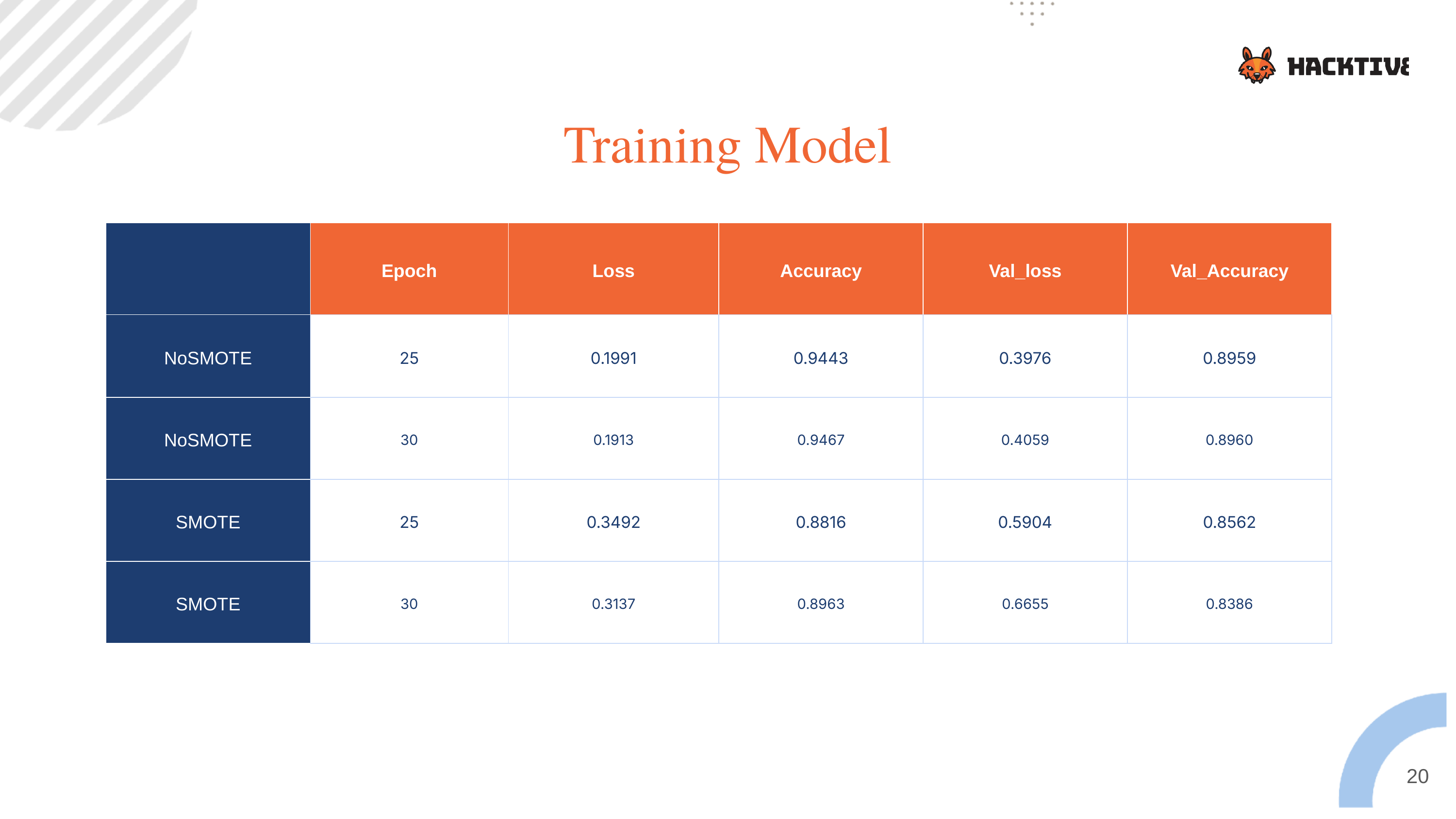

Training Model
|  | Epoch | Loss | Accuracy | Val\_loss | Val\_Accuracy |
| --- | --- | --- | --- | --- | --- |
| NoSMOTE | 25 | 0.1991 | 0.9443 | 0.3976 | 0.8959 |
| NoSMOTE | 30 | 0.1913 | 0.9467 | 0.4059 | 0.8960 |
| SMOTE | 25 | 0.3492 | 0.8816 | 0.5904 | 0.8562 |
| SMOTE | 30 | 0.3137 | 0.8963 | 0.6655 | 0.8386 |
|  |  |  |  |  |  |
|  |  |  |  |  |  |
|  |  |  |  |  |  |
|  |  |  |  |  |  |
20